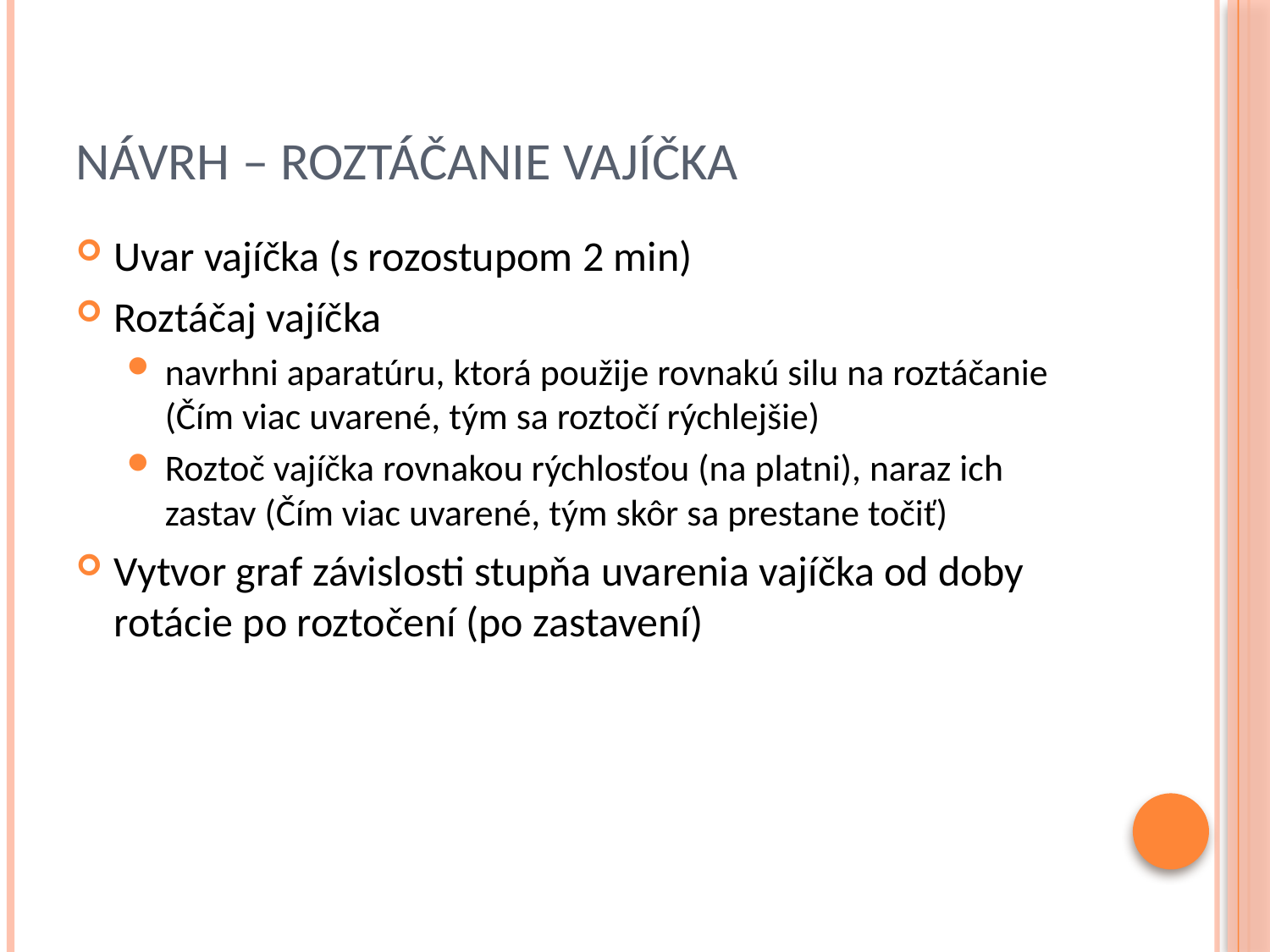

# NÁVRH – roztáčanie vajíčka
Uvar vajíčka (s rozostupom 2 min)
Roztáčaj vajíčka
navrhni aparatúru, ktorá použije rovnakú silu na roztáčanie (Čím viac uvarené, tým sa roztočí rýchlejšie)
Roztoč vajíčka rovnakou rýchlosťou (na platni), naraz ich zastav (Čím viac uvarené, tým skôr sa prestane točiť)
Vytvor graf závislosti stupňa uvarenia vajíčka od doby rotácie po roztočení (po zastavení)